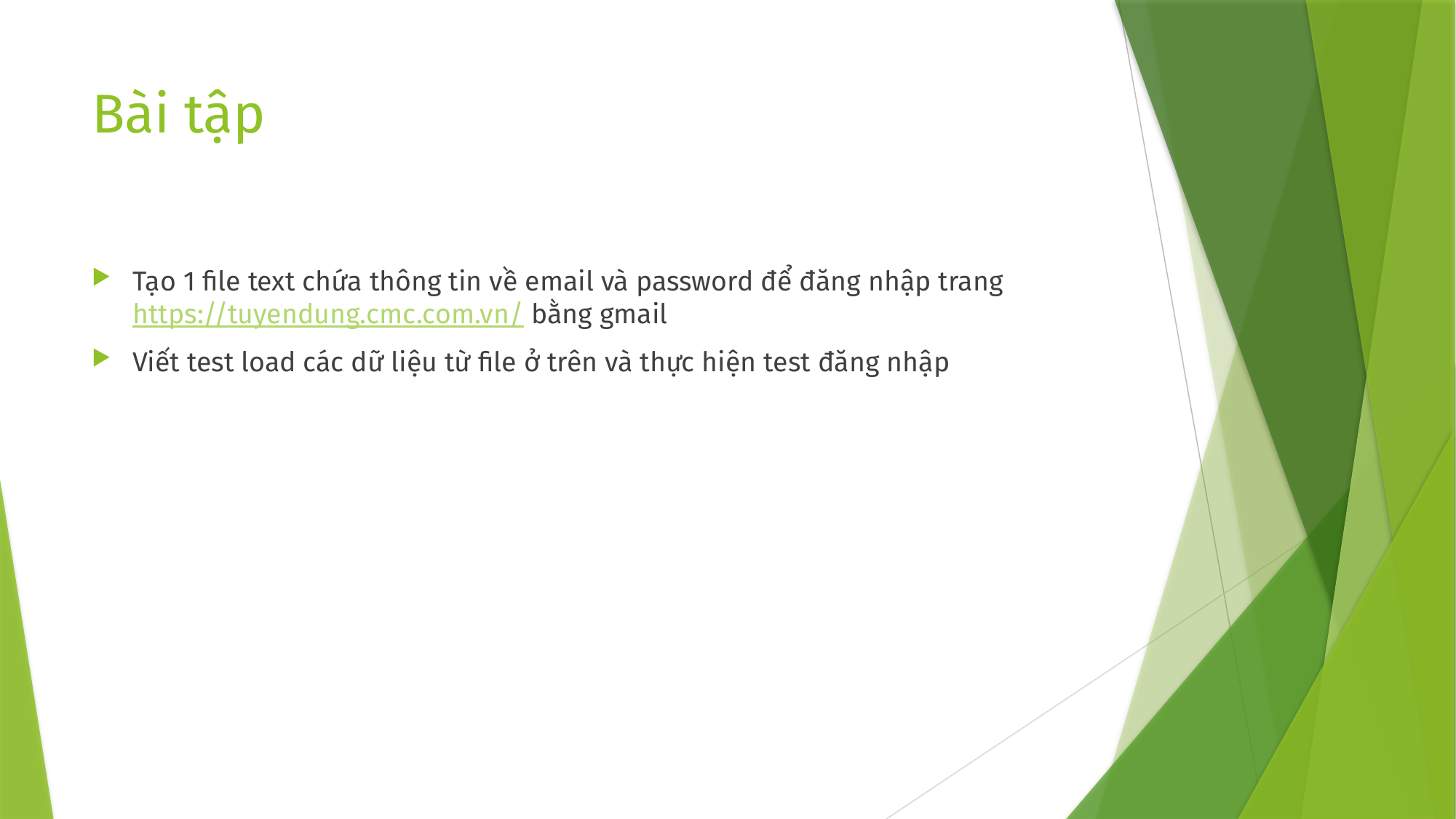

# Bài tập
Tạo 1 file text chứa thông tin về email và password để đăng nhập trang https://tuyendung.cmc.com.vn/ bằng gmail
Viết test load các dữ liệu từ file ở trên và thực hiện test đăng nhập